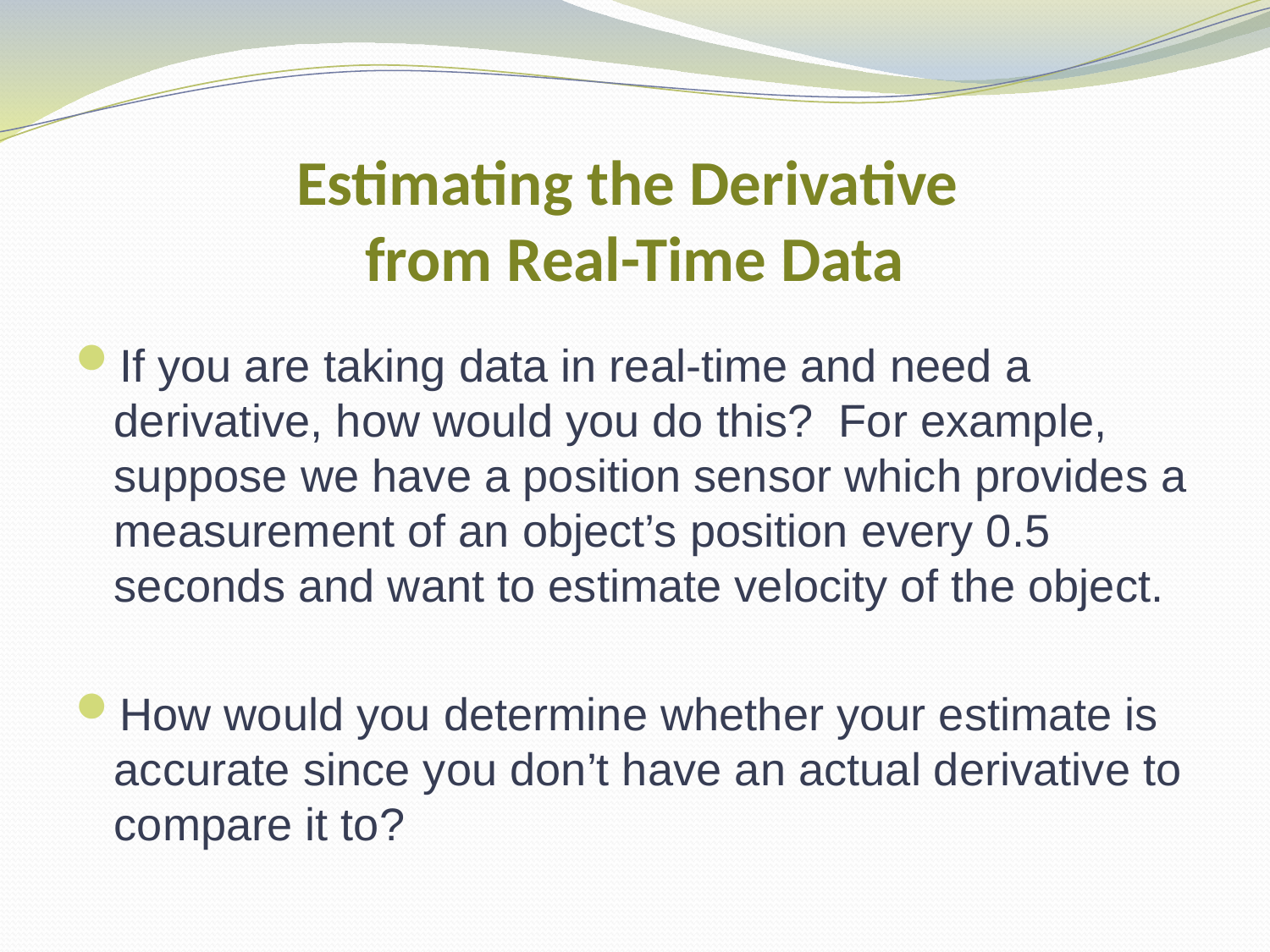

# Estimating the Derivative from Real-Time Data
If you are taking data in real-time and need a derivative, how would you do this?  For example, suppose we have a position sensor which provides a measurement of an object’s position every 0.5 seconds and want to estimate velocity of the object.

How would you determine whether your estimate is accurate since you don’t have an actual derivative to compare it to?